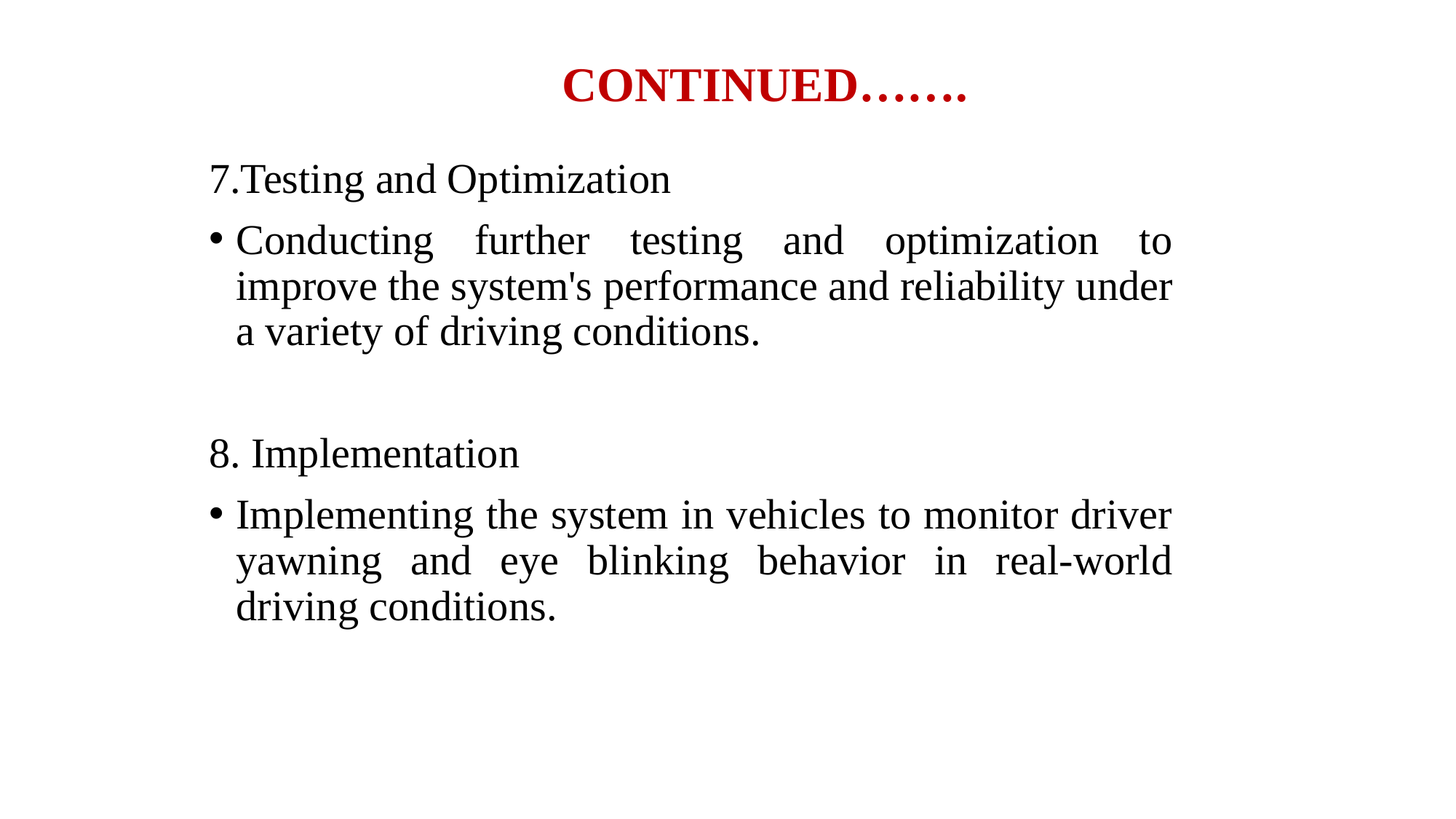

# CONTINUED…….
7.Testing and Optimization
Conducting further testing and optimization to improve the system's performance and reliability under a variety of driving conditions.

8. Implementation
Implementing the system in vehicles to monitor driver yawning and eye blinking behavior in real-world driving conditions.